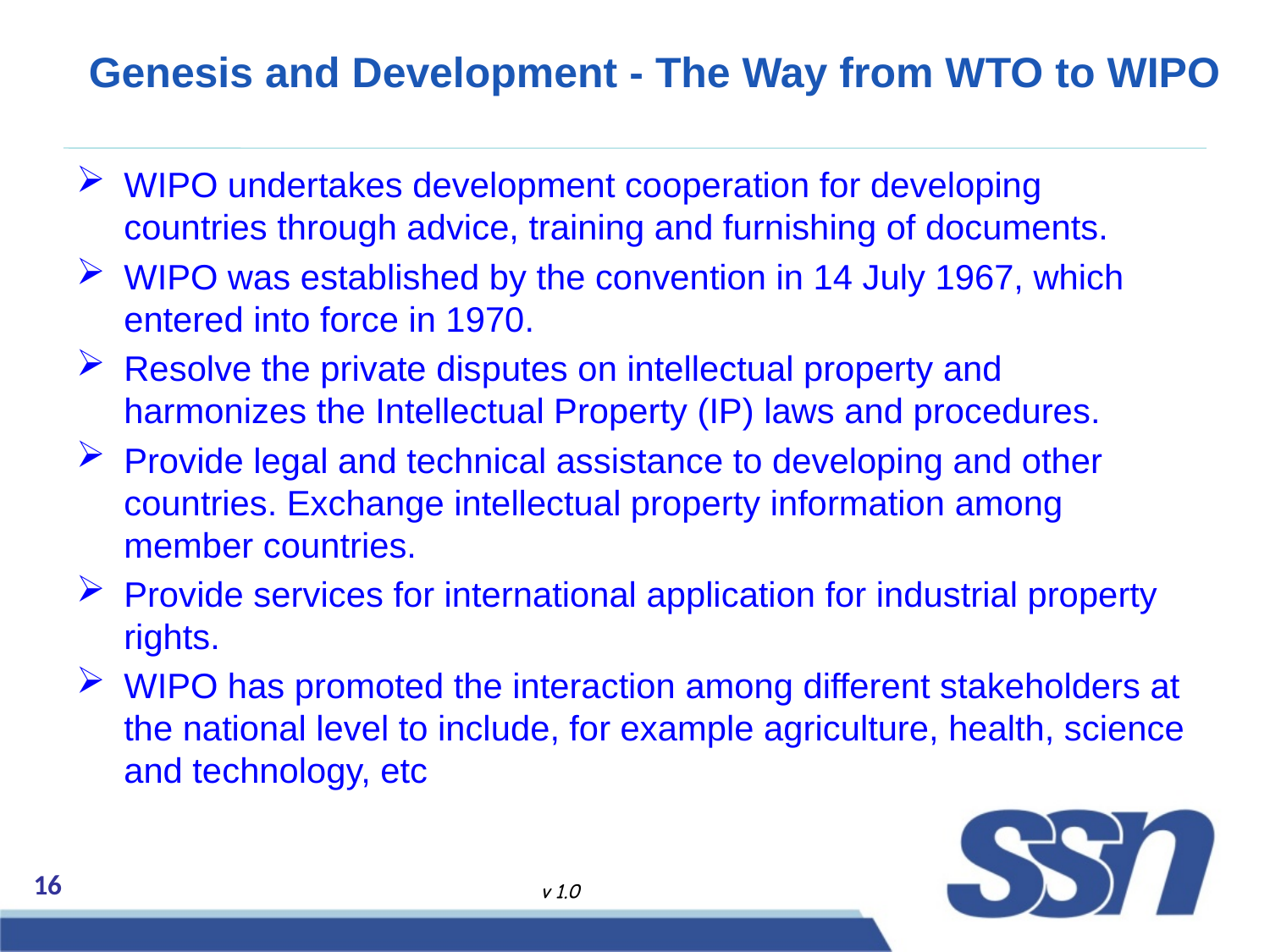

# Genesis and Development - The Way from WTO to WIPO
WIPO undertakes development cooperation for developing countries through advice, training and furnishing of documents.
WIPO was established by the convention in 14 July 1967, which entered into force in 1970.
Resolve the private disputes on intellectual property and harmonizes the Intellectual Property (IP) laws and procedures.
Provide legal and technical assistance to developing and other countries. Exchange intellectual property information among member countries.
Provide services for international application for industrial property rights.
WIPO has promoted the interaction among different stakeholders at the national level to include, for example agriculture, health, science and technology, etc